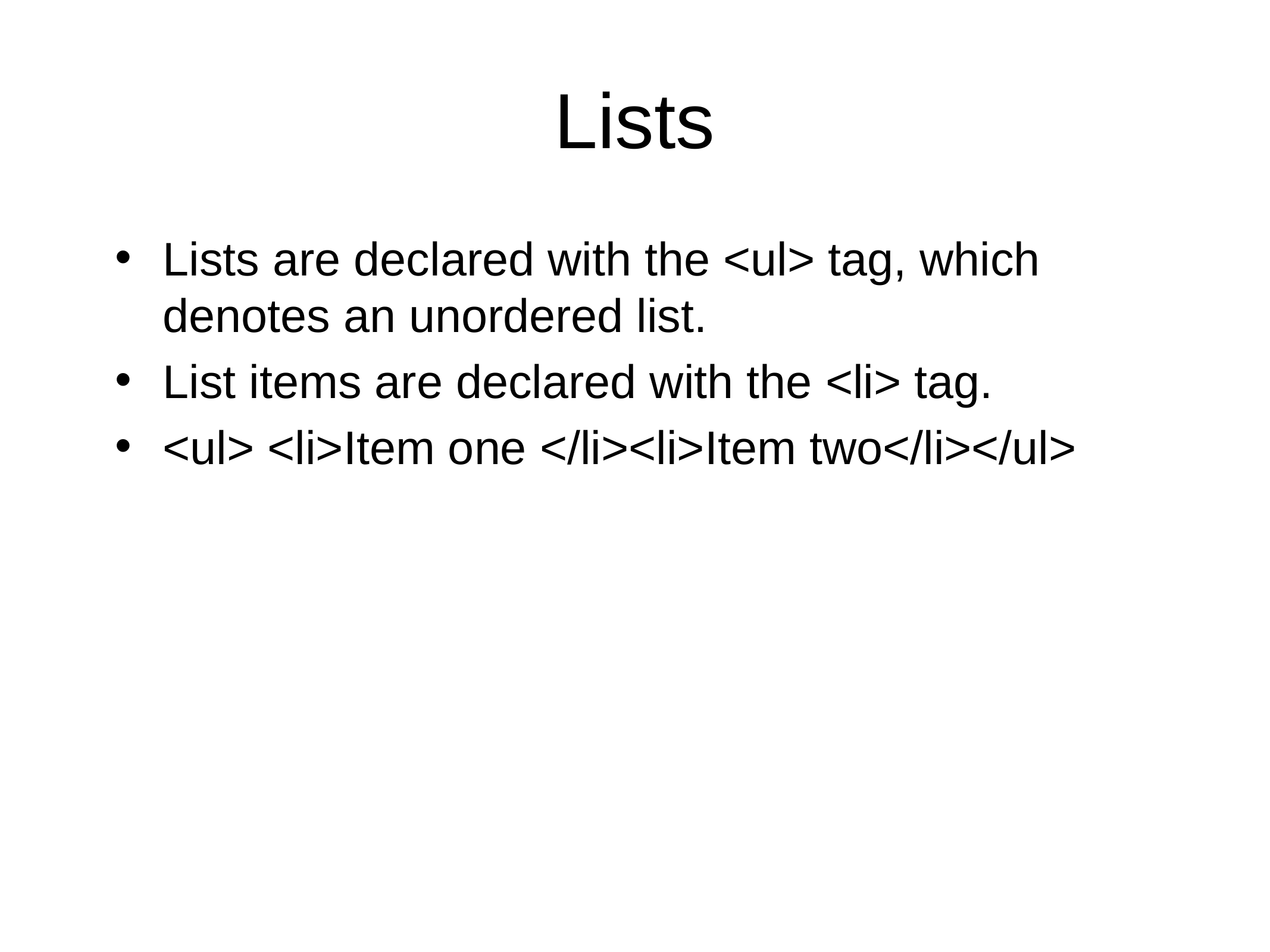

# Lists
Lists are declared with the <ul> tag, which denotes an unordered list.
List items are declared with the <li> tag.
<ul> <li>Item one </li><li>Item two</li></ul>